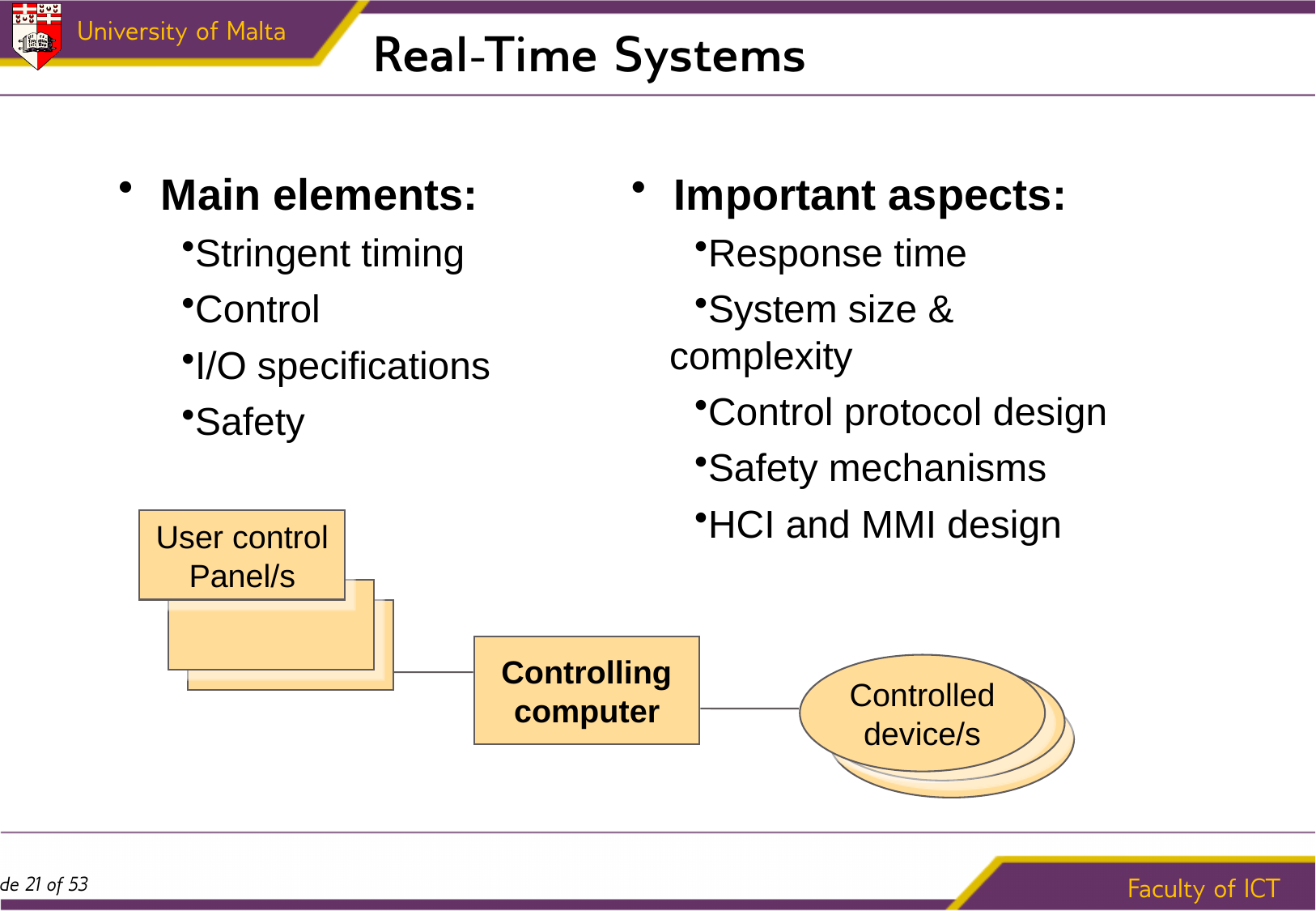

# Real-Time Systems
Main elements:
Stringent timing
Control
I/O specifications
Safety
Important aspects:
Response time
System size & complexity
Control protocol design
Safety mechanisms
HCI and MMI design
User control
Panel/s

Controlling
computer
Controlled
device/s
Controlled
device/s

Controlled
device/s

Faculty of ICT